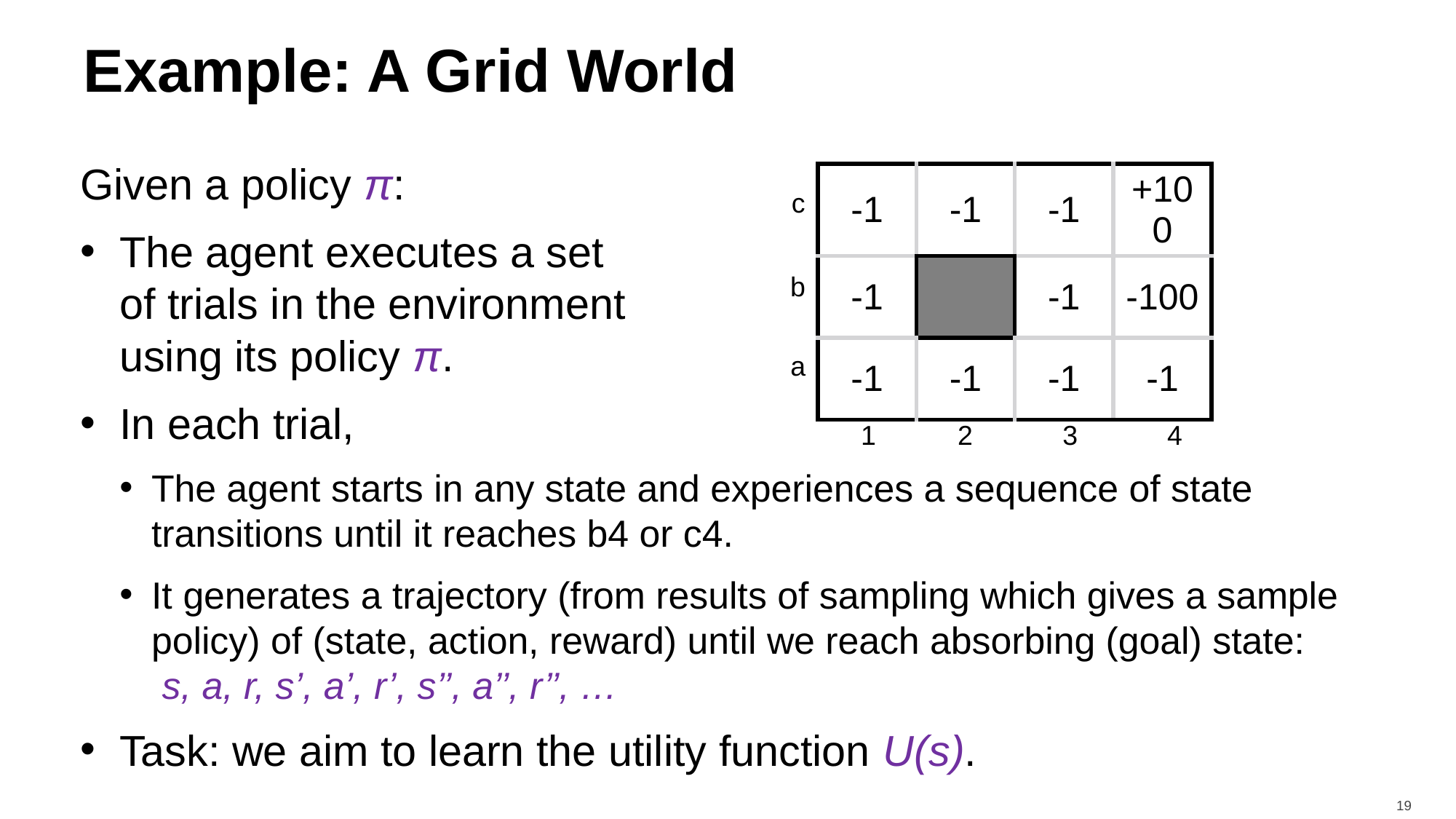

# Example: A Grid World
Given a policy π:
The agent executes a set
of trials in the environment
using its policy π.
In each trial,
The agent starts in any state and experiences a sequence of state transitions until it reaches b4 or c4.
It generates a trajectory (from results of sampling which gives a sample policy) of (state, action, reward) until we reach absorbing (goal) state:
 s, a, r, s’, a’, r’, s’’, a’’, r’’, …
Task: we aim to learn the utility function U(s).
| -1 | -1 | -1 | +100 |
| --- | --- | --- | --- |
| -1 |  | -1 | -100 |
| -1 | -1 | -1 | -1 |
c
b
a
1
2
3
4
19